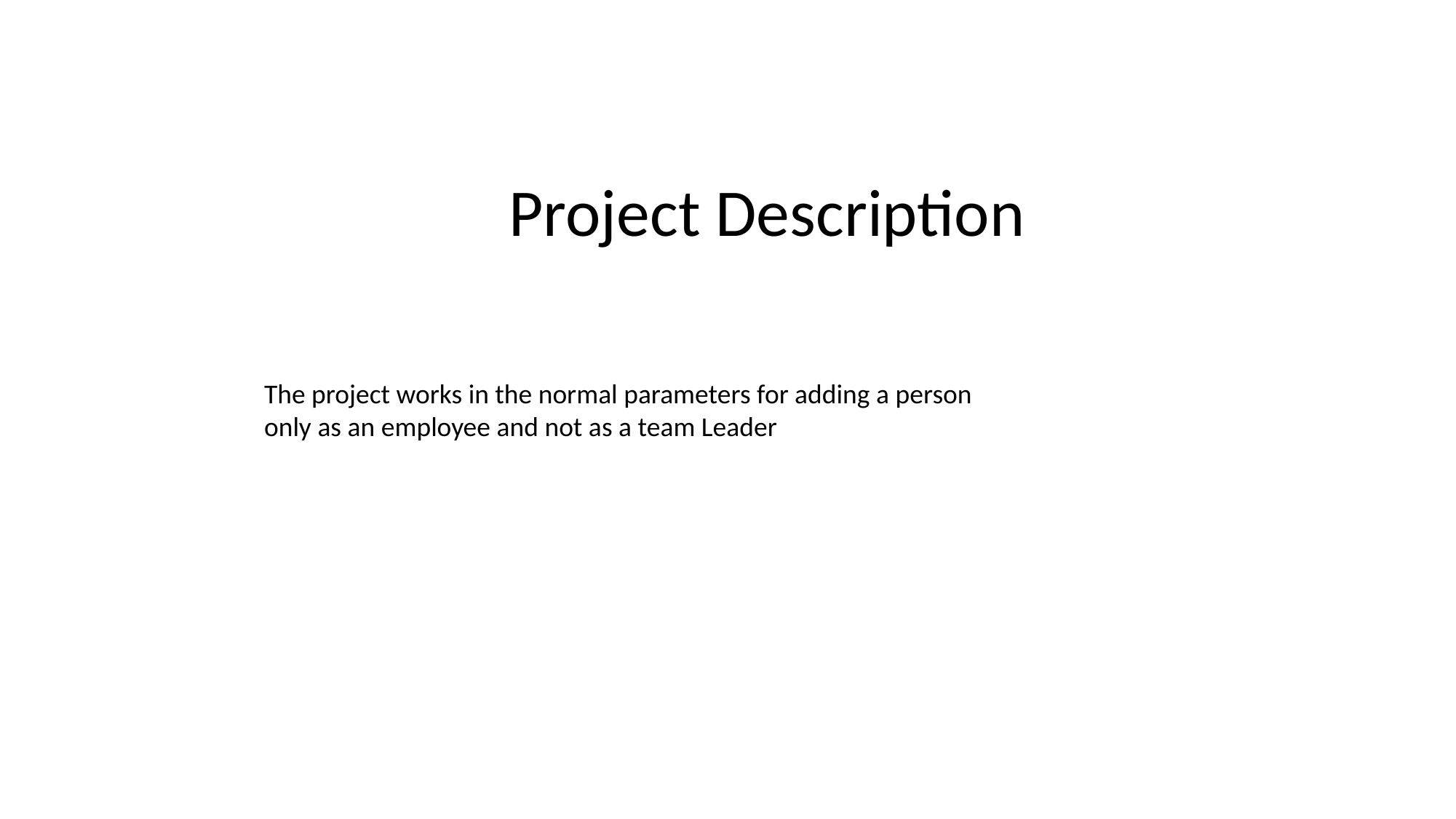

# Project Description
The project works in the normal parameters for adding a person only as an employee and not as a team Leader